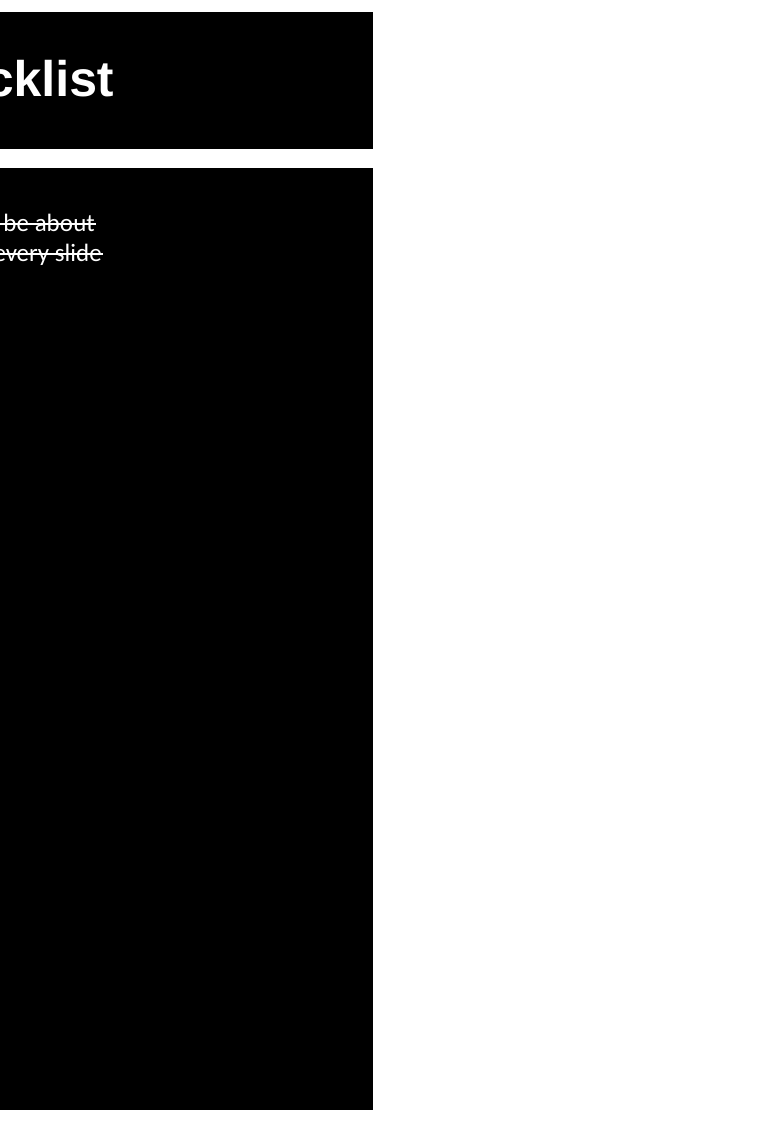

Checklist

Create a slide template
Approximate what the slides will be about
Create titles and statements for every slide
Finish writing the slides
Add pictures/write better stories